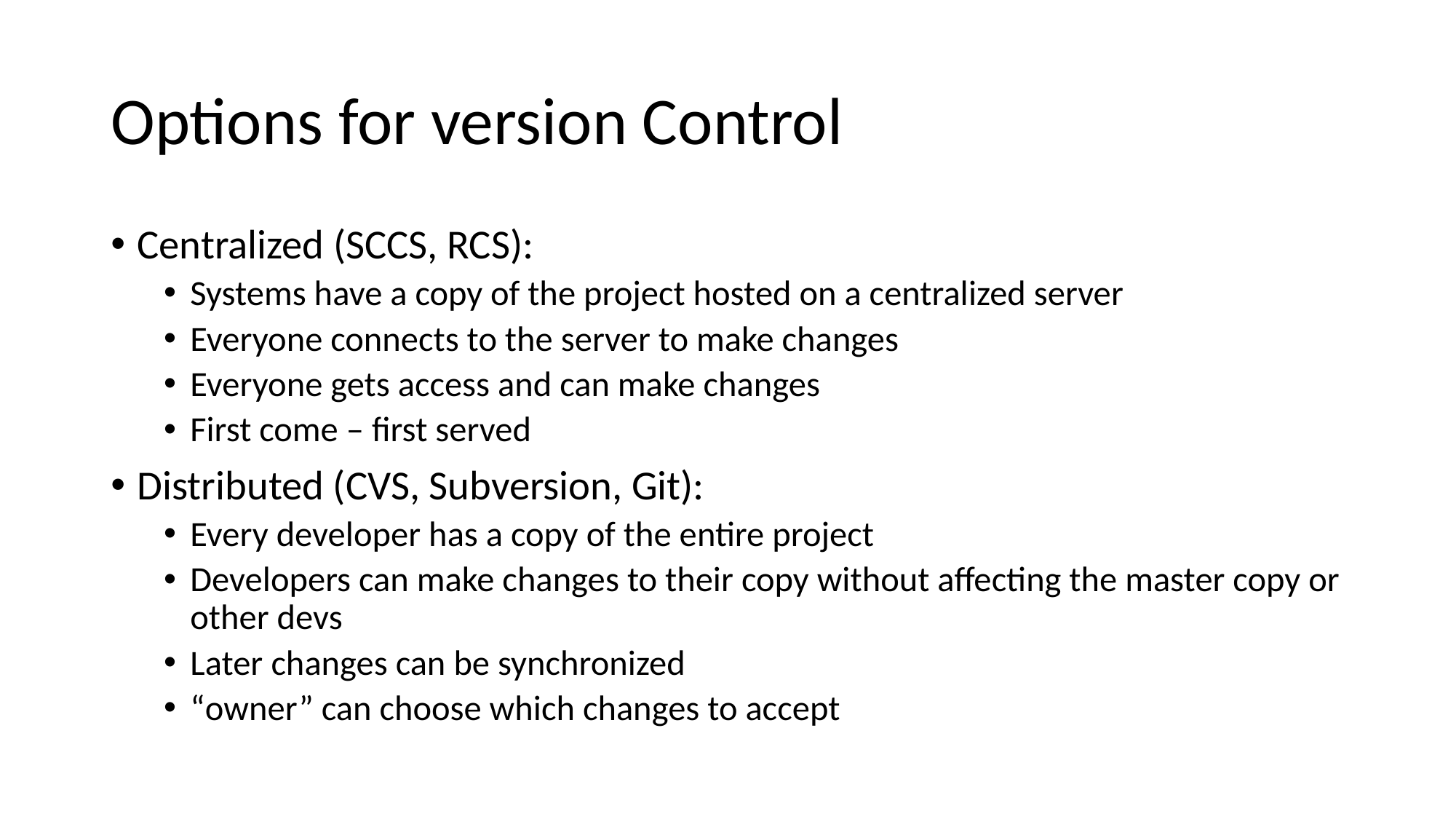

# Options for version Control
Centralized (SCCS, RCS):
Systems have a copy of the project hosted on a centralized server
Everyone connects to the server to make changes
Everyone gets access and can make changes
First come – first served
Distributed (CVS, Subversion, Git):
Every developer has a copy of the entire project
Developers can make changes to their copy without affecting the master copy or other devs
Later changes can be synchronized
“owner” can choose which changes to accept